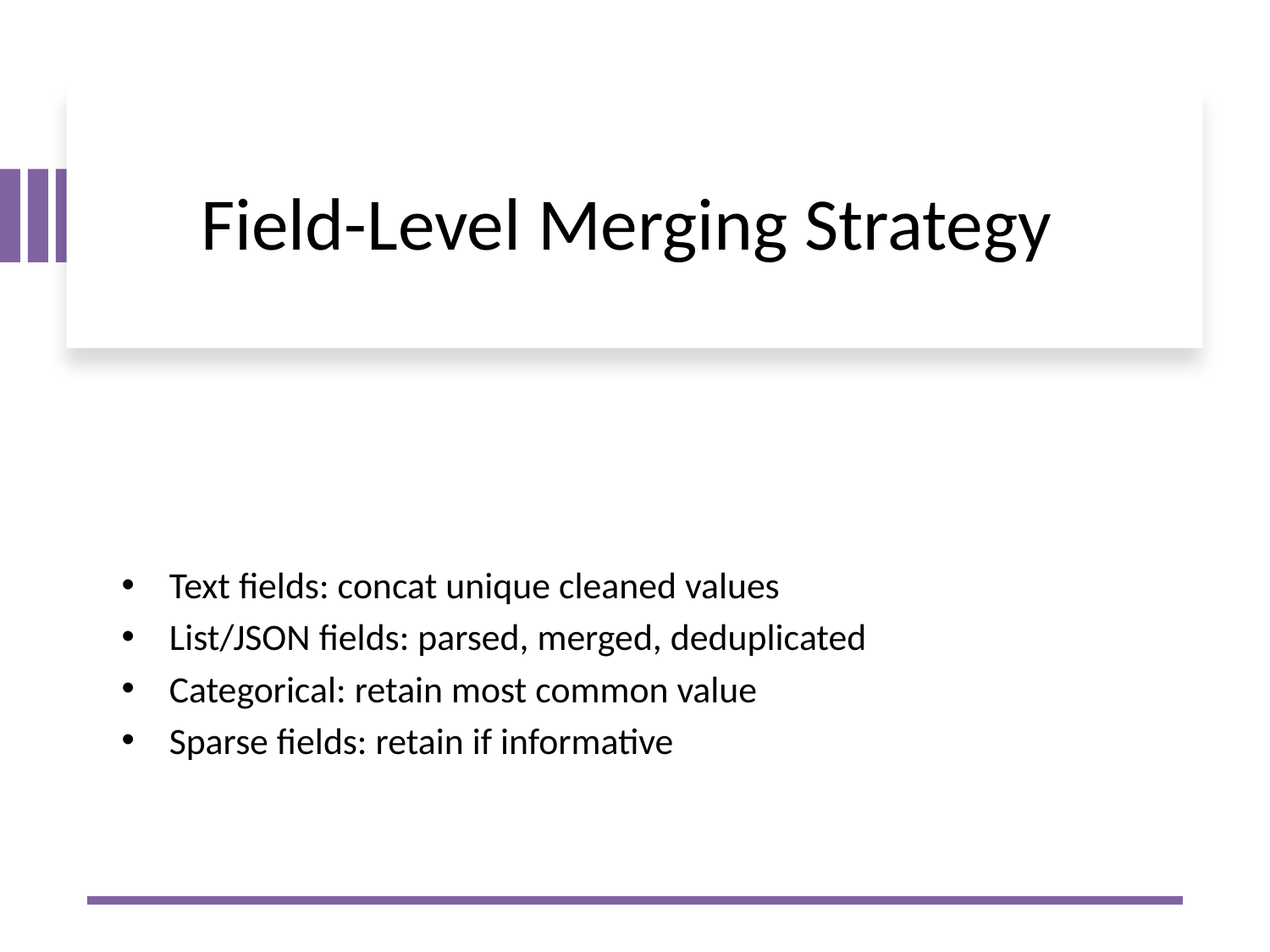

# Field-Level Merging Strategy

Text fields: concat unique cleaned values
List/JSON fields: parsed, merged, deduplicated
Categorical: retain most common value
Sparse fields: retain if informative